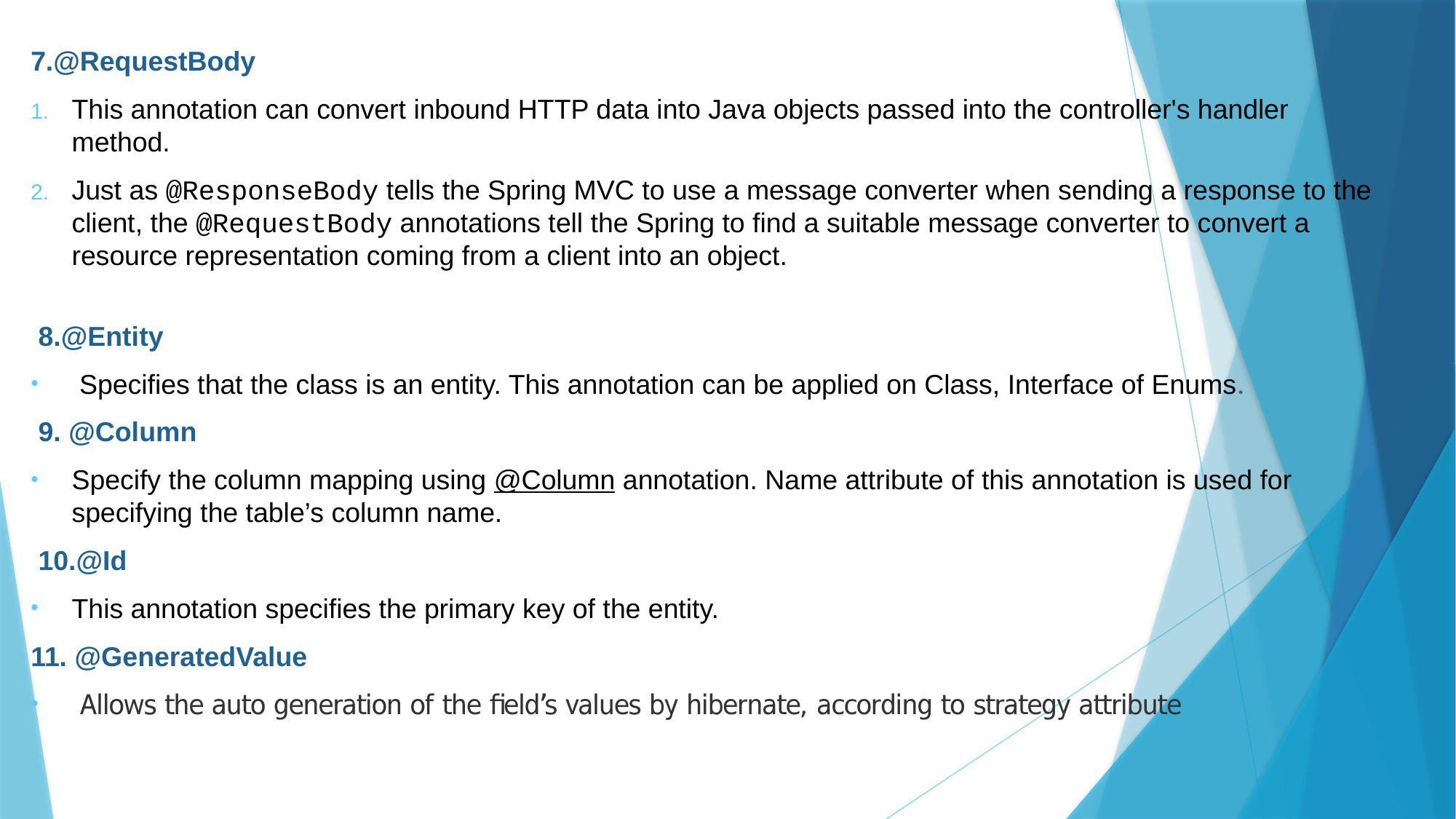

7.@RequestBody
This annotation can convert inbound HTTP data into Java objects passed into the controller's handler method.
Just as @ResponseBody tells the Spring MVC to use a message converter when sending a response to the client, the @RequestBody annotations tell the Spring to find a suitable message converter to convert a resource representation coming from a client into an object.
 8.@Entity
 Specifies that the class is an entity. This annotation can be applied on Class, Interface of Enums.
 9. @Column
Specify the column mapping using @Column annotation. Name attribute of this annotation is used for specifying the table’s column name.
 10.@Id
This annotation specifies the primary key of the entity.
11. @GeneratedValue
 Allows the auto generation of the field’s values by hibernate, according to strategy attribute